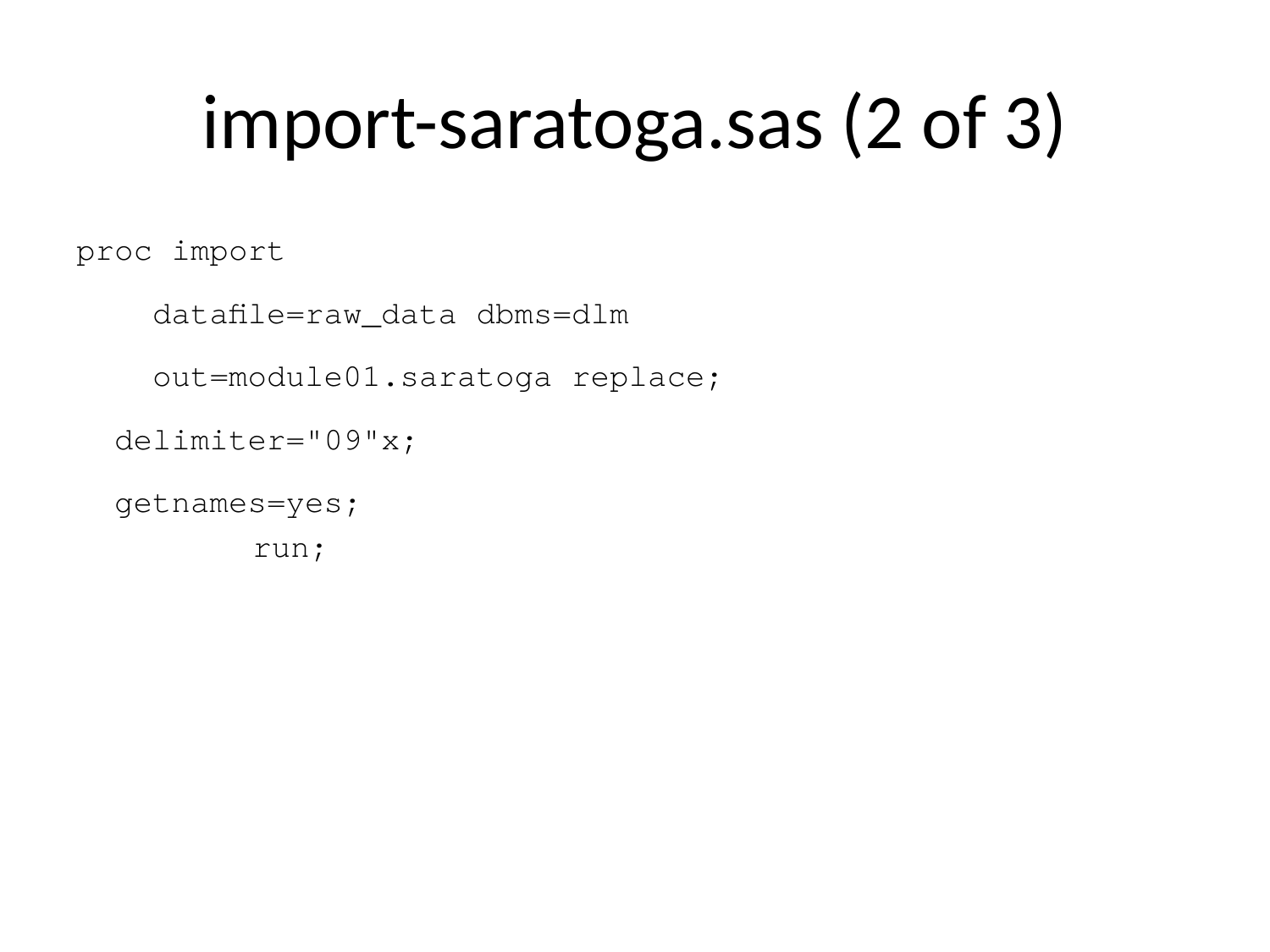

# import-saratoga.sas (2 of 3)
proc import
    datafile=raw_data dbms=dlm
    out=module01.saratoga replace;
  delimiter="09"x;
  getnames=yes;
run;